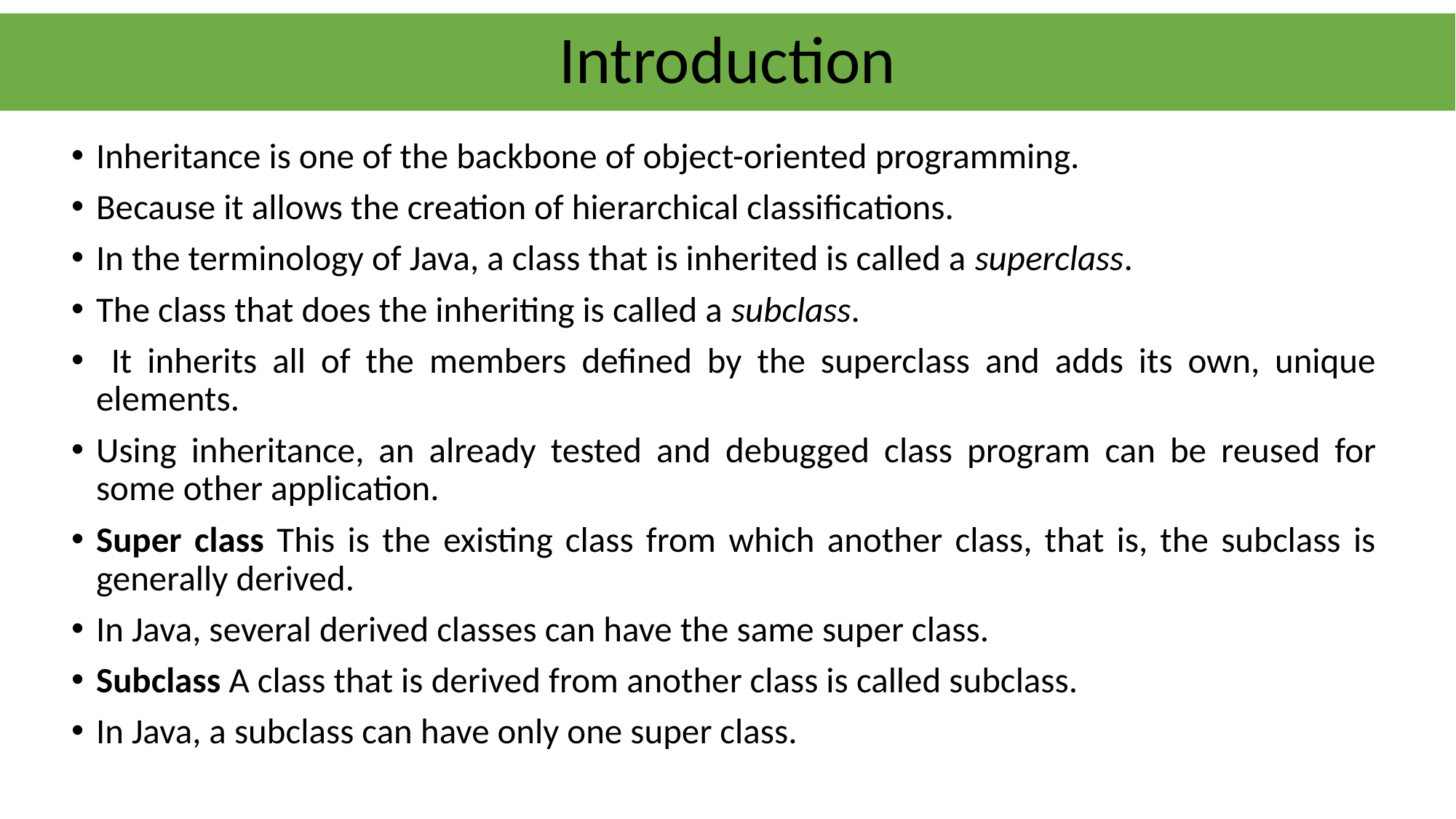

# Introduction
Inheritance is one of the backbone of object-oriented programming.
Because it allows the creation of hierarchical classifications.
In the terminology of Java, a class that is inherited is called a superclass.
The class that does the inheriting is called a subclass.
 It inherits all of the members defined by the superclass and adds its own, unique elements.
Using inheritance, an already tested and debugged class program can be reused for some other application.
Super class This is the existing class from which another class, that is, the subclass is generally derived.
In Java, several derived classes can have the same super class.
Subclass A class that is derived from another class is called subclass.
In Java, a subclass can have only one super class.